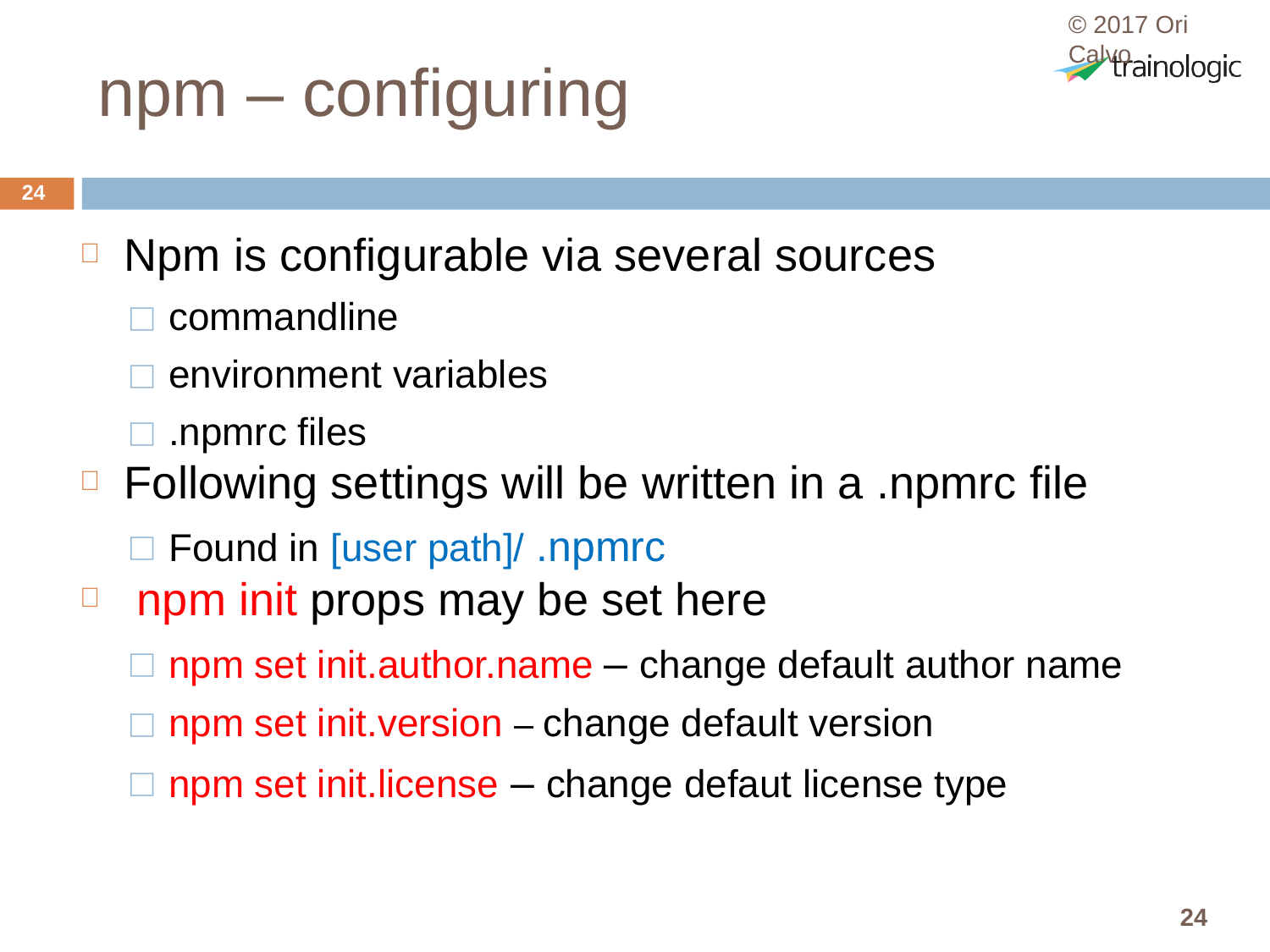

© 2017 Ori Calvo
# npm – configuring
24
Npm is configurable via several sources
commandline
environment variables
.npmrc files
Following settings will be written in a .npmrc file
Found in [user path]/ .npmrc
 npm init props may be set here
npm set init.author.name – change default author name
npm set init.version – change default version
npm set init.license – change defaut license type

24